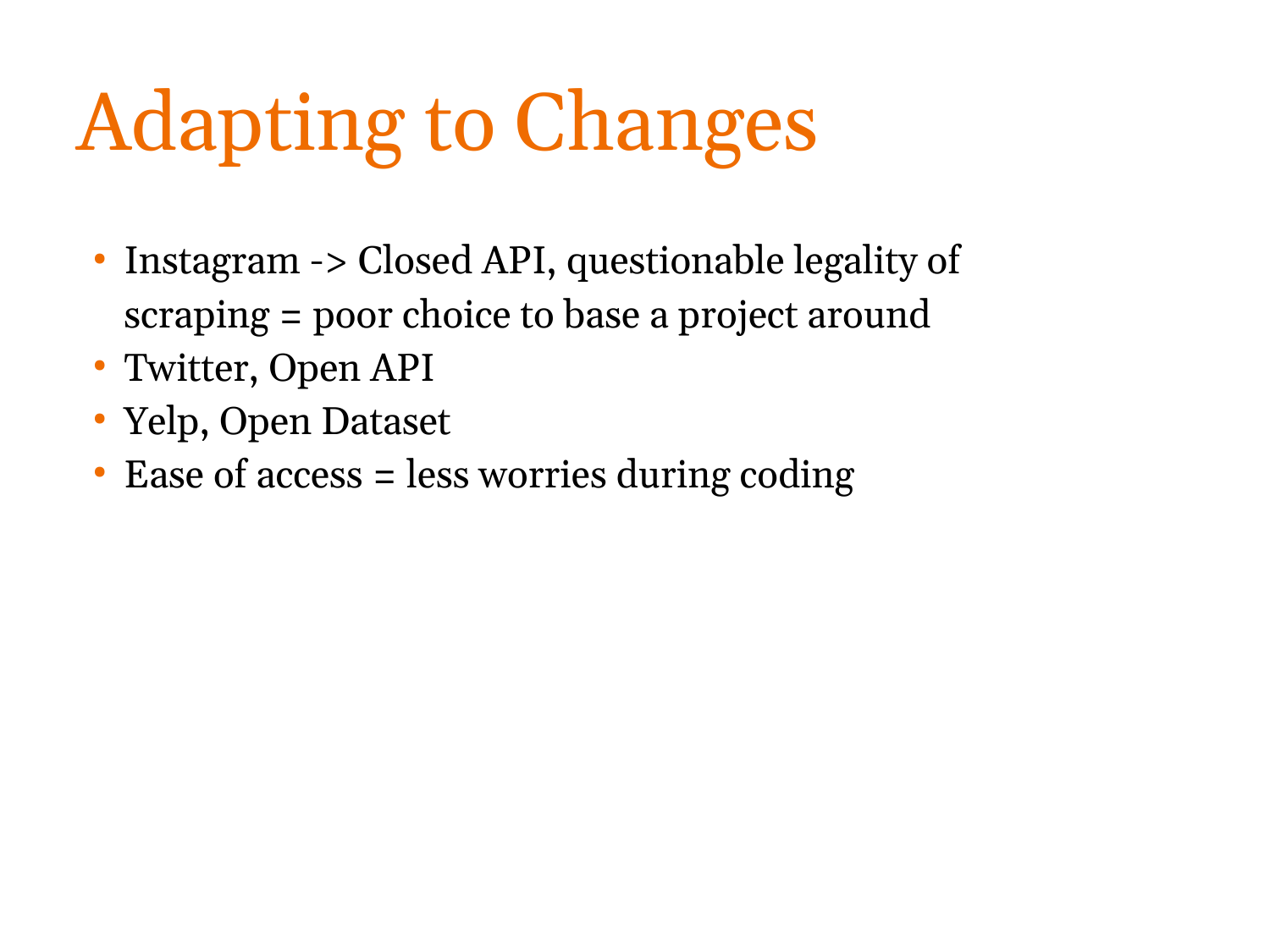

# Adapting to Changes
Instagram -> Closed API, questionable legality of scraping = poor choice to base a project around
Twitter, Open API
Yelp, Open Dataset
Ease of access = less worries during coding